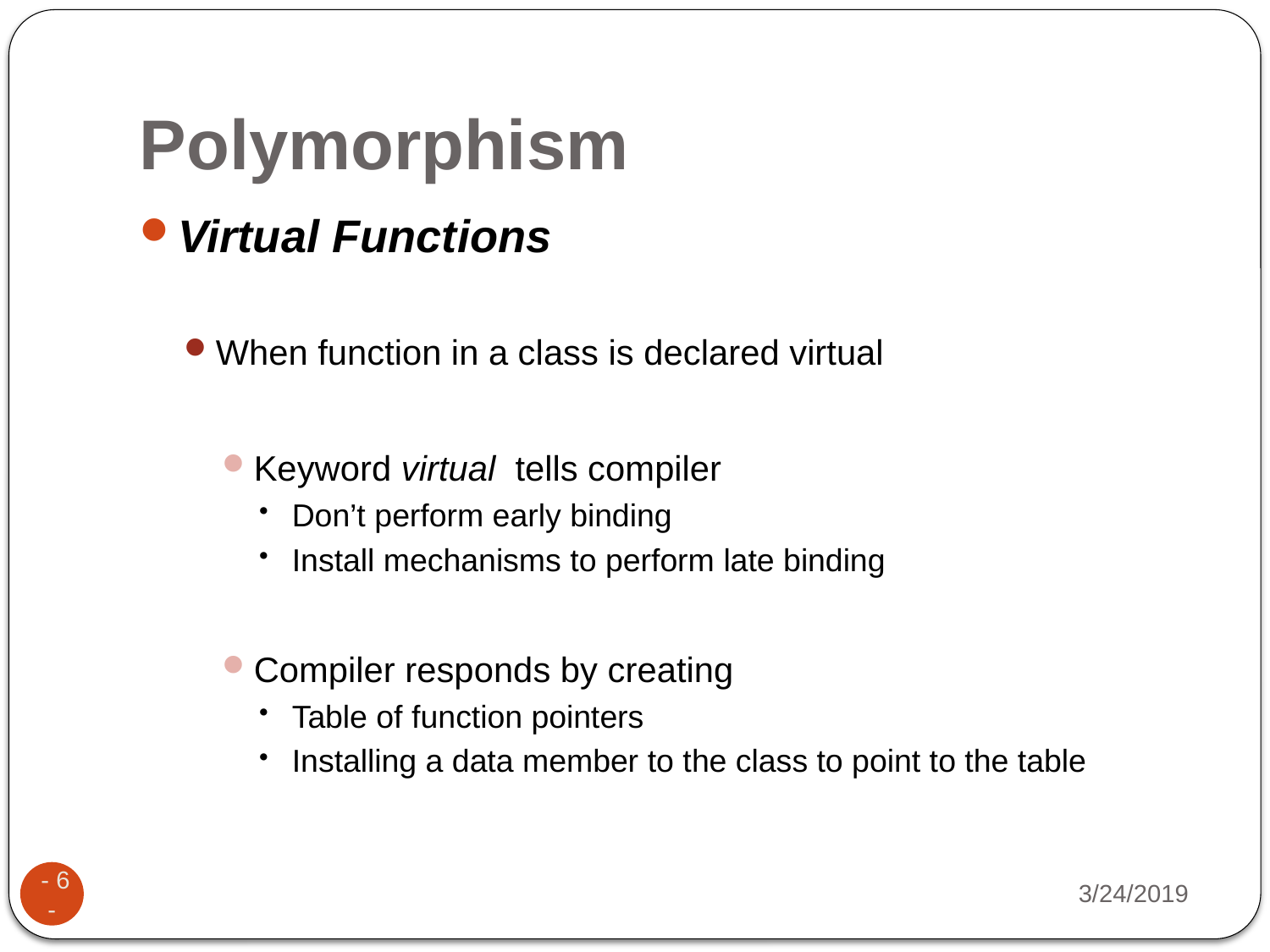

# Polymorphism
Virtual Functions

When function in a class is declared virtual

Keyword virtual  tells compiler
Don’t perform early binding
Install mechanisms to perform late binding

Compiler responds by creating
Table of function pointers
Installing a data member to the class to point to the table
3/24/2019
 - 6 -